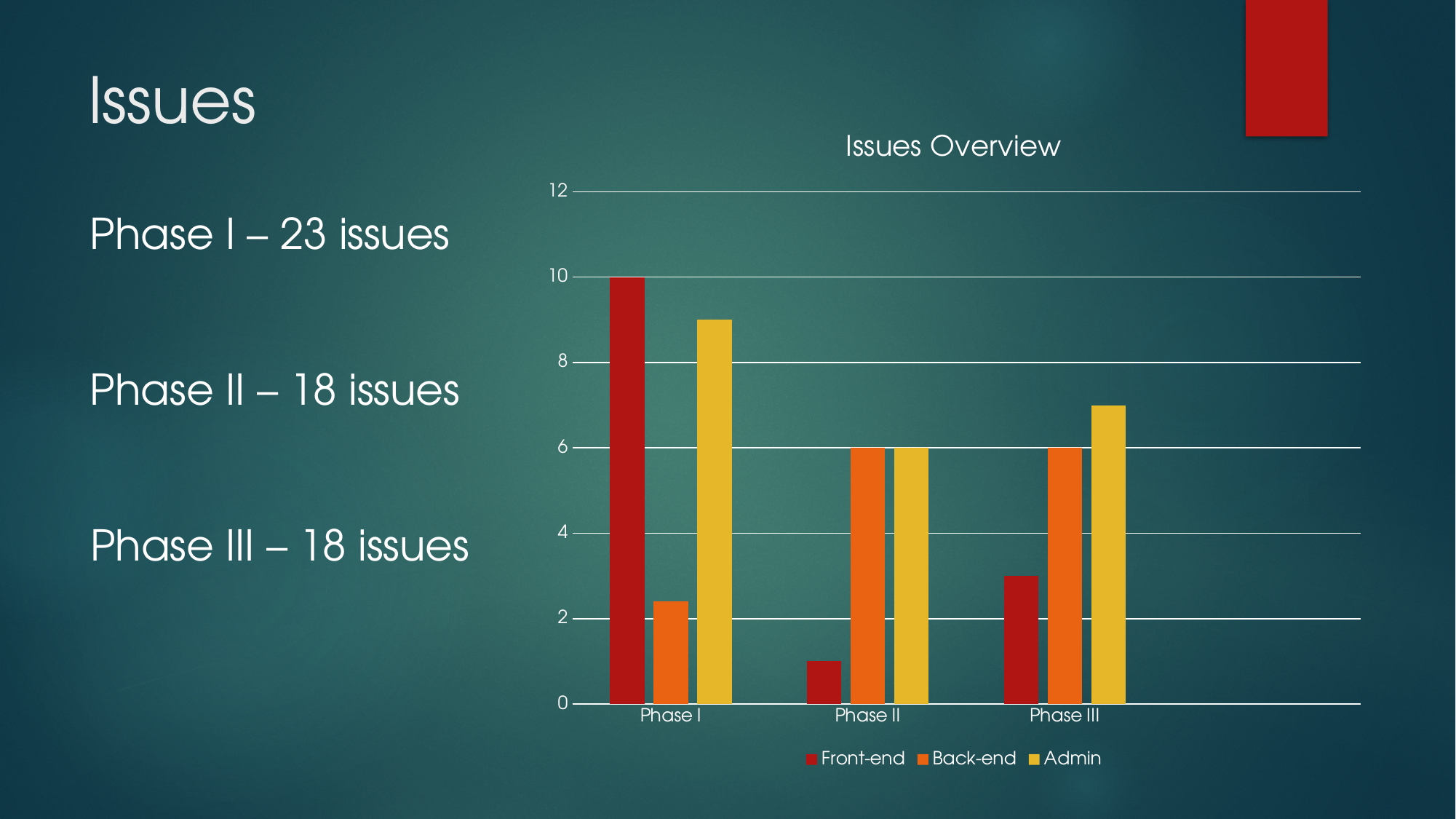

# Issues

### Chart: Issues Overview

| Category | Front-end | Back-end | Admin |
|---|---|---|---|
| Phase I | 10.0 | 2.4 | 9.0 |
| Phase II | 1.0 | 6.0 | 6.0 |
| Phase III | 3.0 | 6.0 | 7.0 |
Phase I – 23 issues
Phase II – 18 issues
Phase III – 18 issues